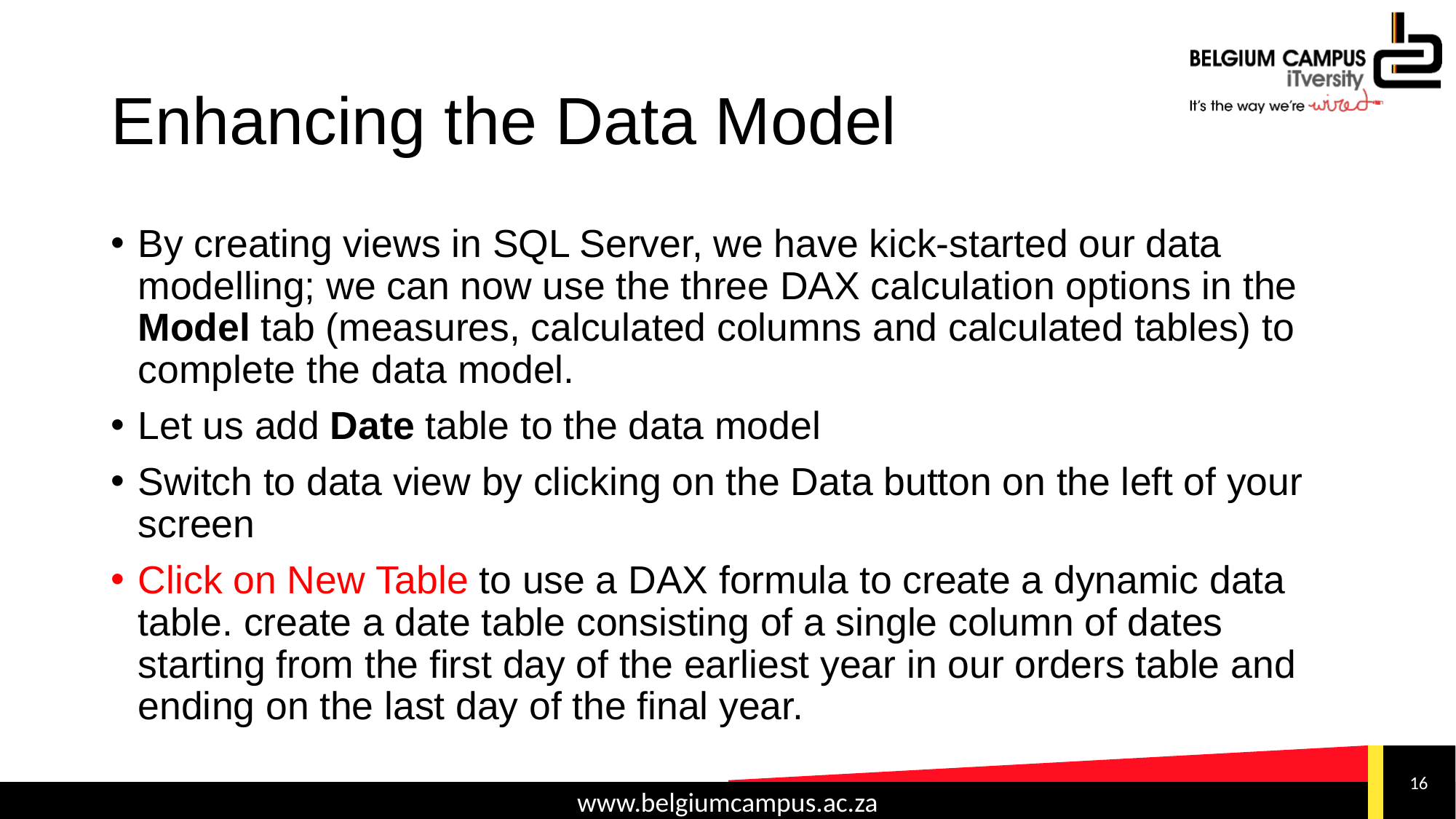

# Enhancing the Data Model
By creating views in SQL Server, we have kick-started our data modelling; we can now use the three DAX calculation options in the Model tab (measures, calculated columns and calculated tables) to complete the data model.
Let us add Date table to the data model
Switch to data view by clicking on the Data button on the left of your screen
Click on New Table to use a DAX formula to create a dynamic data table. create a date table consisting of a single column of dates starting from the first day of the earliest year in our orders table and ending on the last day of the final year.